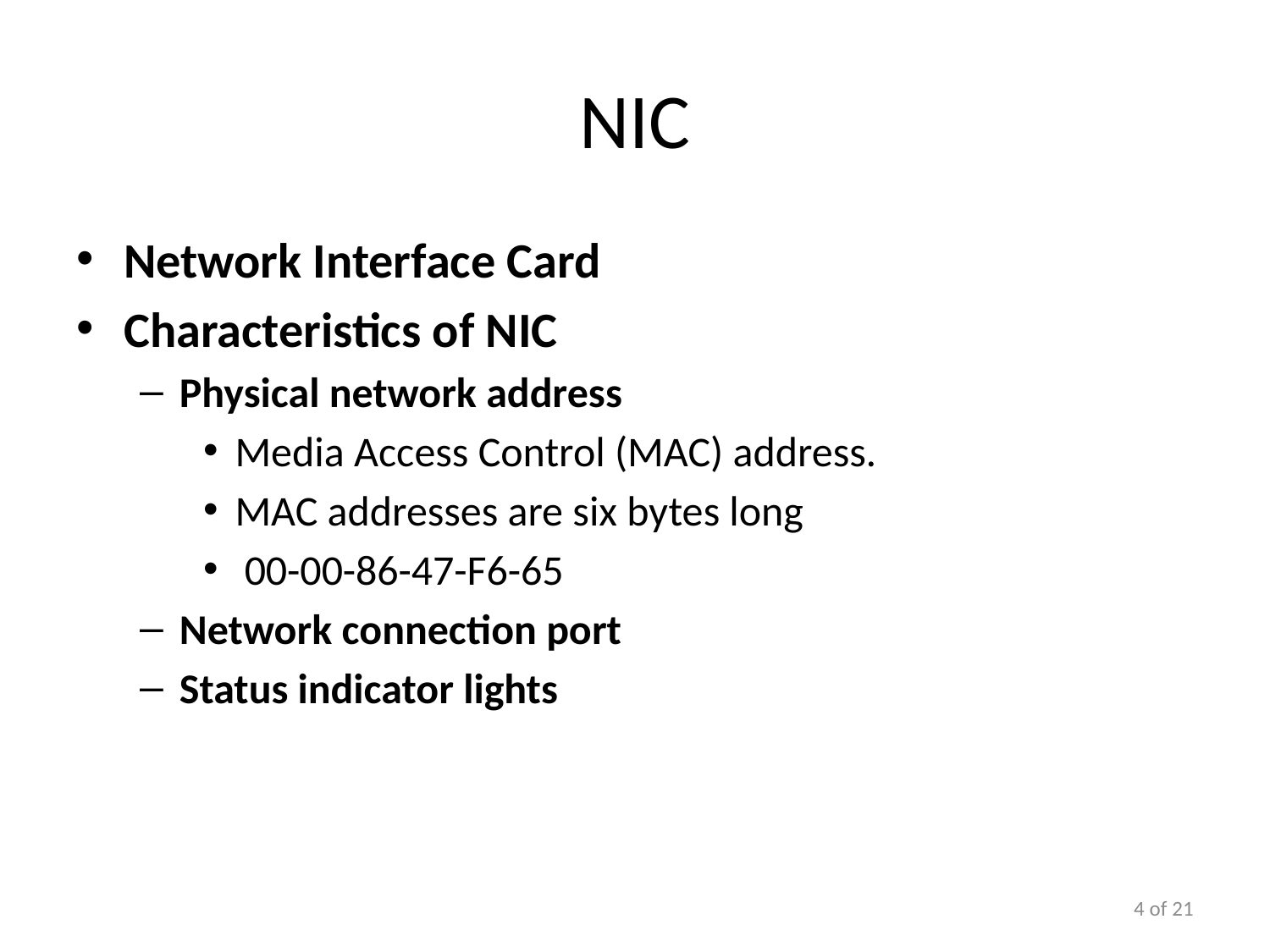

# NIC
Network Interface Card
Characteristics of NIC
Physical network address
Media Access Control (MAC) address.
MAC addresses are six bytes long
 00-00-86-47-F6-65
Network connection port
Status indicator lights
4 of 21